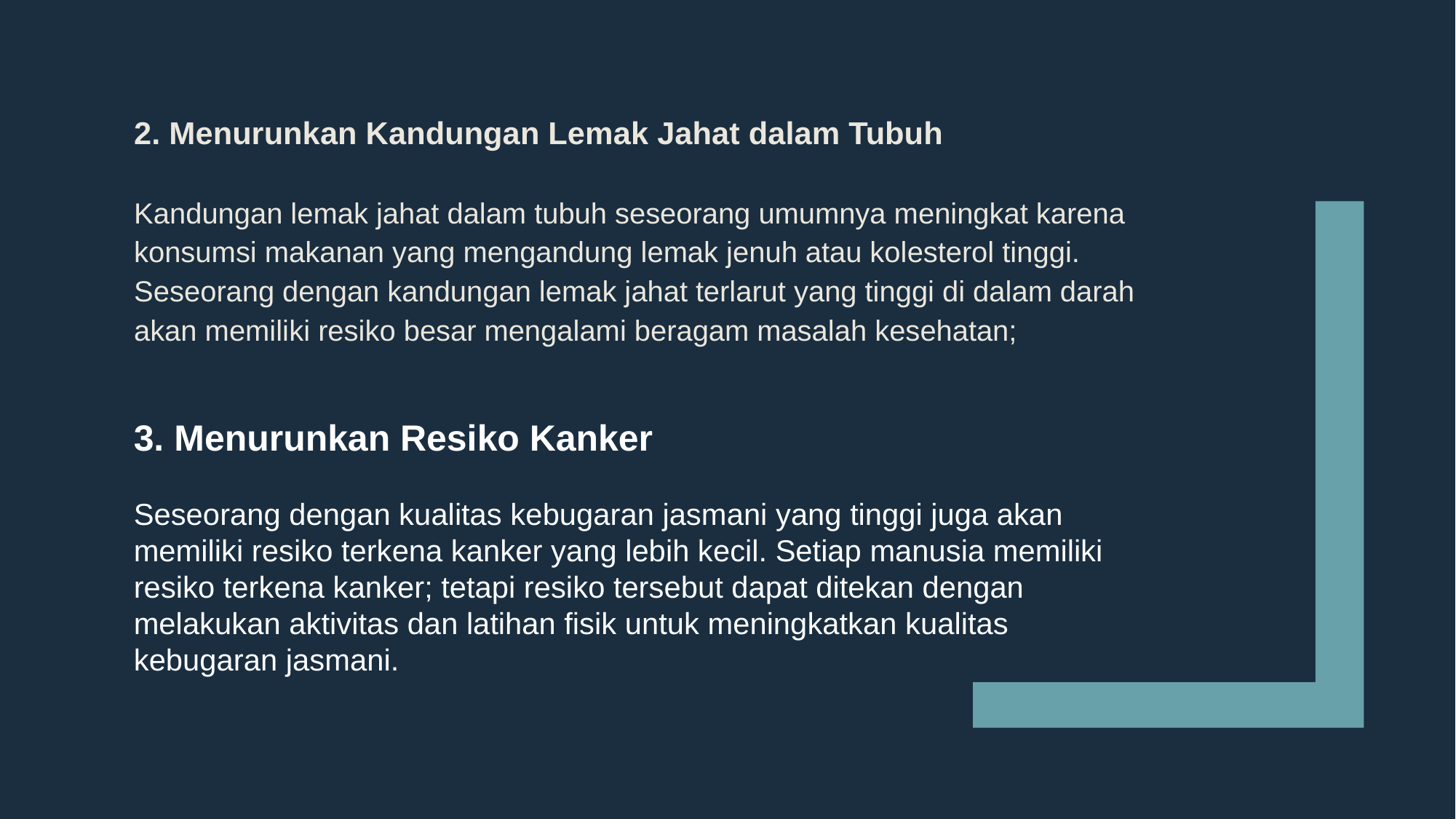

2. Menurunkan Kandungan Lemak Jahat dalam Tubuh

Kandungan lemak jahat dalam tubuh seseorang umumnya meningkat karena konsumsi makanan yang mengandung lemak jenuh atau kolesterol tinggi. Seseorang dengan kandungan lemak jahat terlarut yang tinggi di dalam darah akan memiliki resiko besar mengalami beragam masalah kesehatan;

#
3. Menurunkan Resiko Kanker

Seseorang dengan kualitas kebugaran jasmani yang tinggi juga akan memiliki resiko terkena kanker yang lebih kecil. Setiap manusia memiliki resiko terkena kanker; tetapi resiko tersebut dapat ditekan dengan melakukan aktivitas dan latihan fisik untuk meningkatkan kualitas kebugaran jasmani.